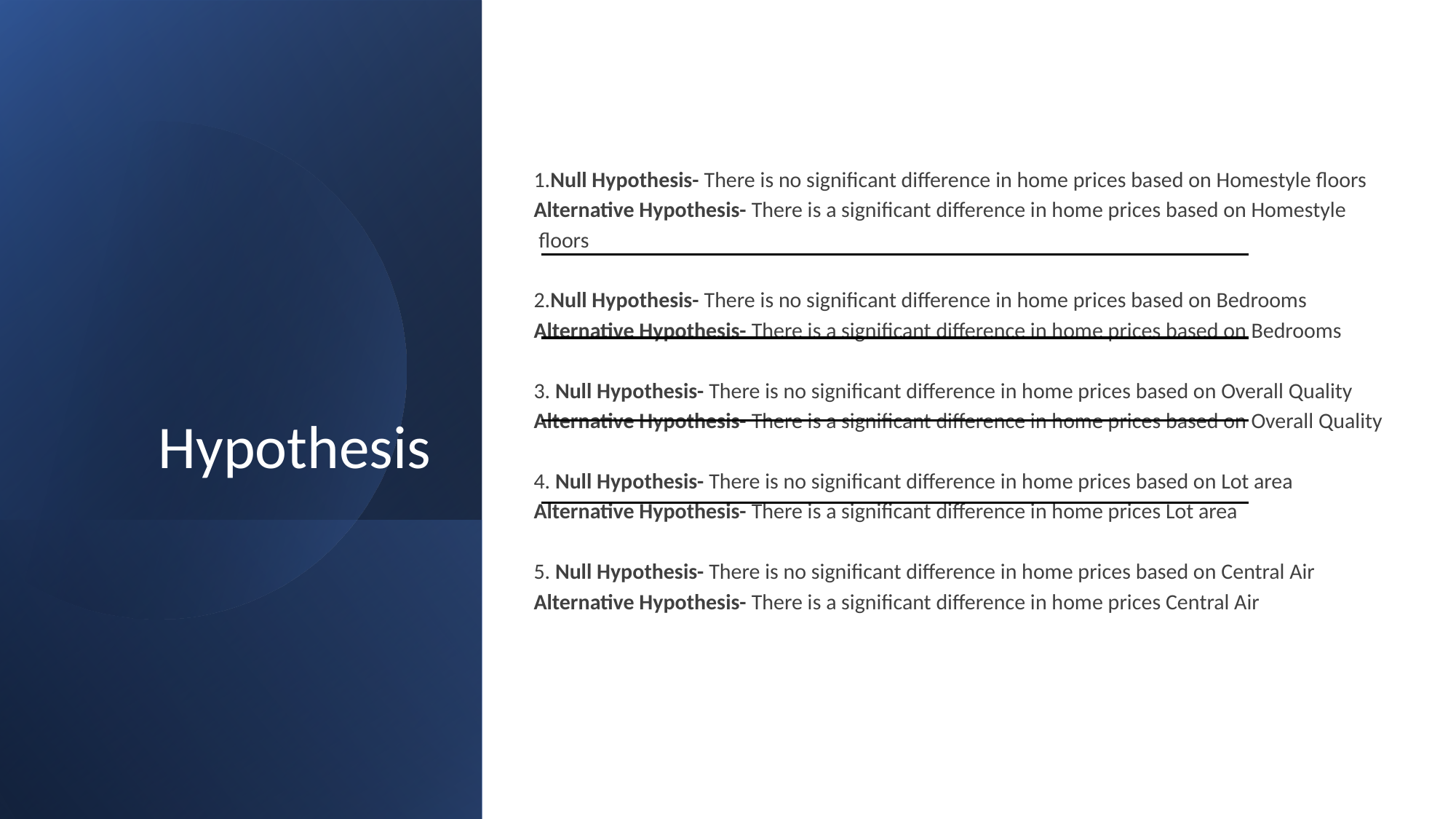

1.Null Hypothesis- There is no significant difference in home prices based on Homestyle floors
Alternative Hypothesis- There is a significant difference in home prices based on Homestyle
 floors

2.Null Hypothesis- There is no significant difference in home prices based on Bedrooms
Alternative Hypothesis- There is a significant difference in home prices based on Bedrooms

3. Null Hypothesis- There is no significant difference in home prices based on Overall Quality
Alternative Hypothesis- There is a significant difference in home prices based on Overall Quality

4. Null Hypothesis- There is no significant difference in home prices based on Lot area
Alternative Hypothesis- There is a significant difference in home prices Lot area

5. Null Hypothesis- There is no significant difference in home prices based on Central Air
Alternative Hypothesis- There is a significant difference in home prices Central Air

# Hypothesis